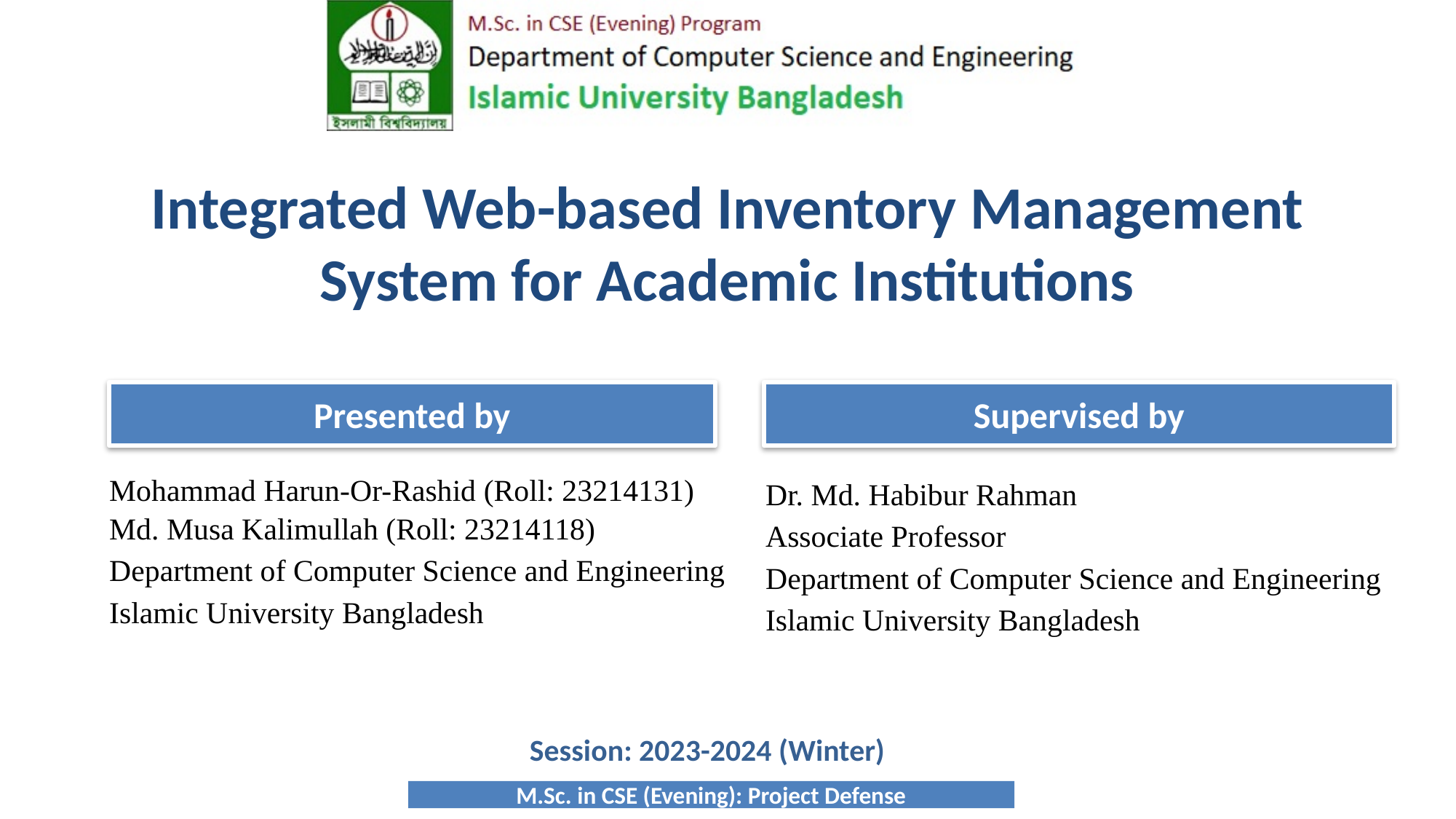

Integrated Web-based Inventory Management System for Academic Institutions
Mohammad Harun-Or-Rashid (Roll: 23214131)
Md. Musa Kalimullah (Roll: 23214118)
Department of Computer Science and Engineering
Islamic University Bangladesh
Dr. Md. Habibur Rahman
Associate Professor
Department of Computer Science and Engineering Islamic University Bangladesh